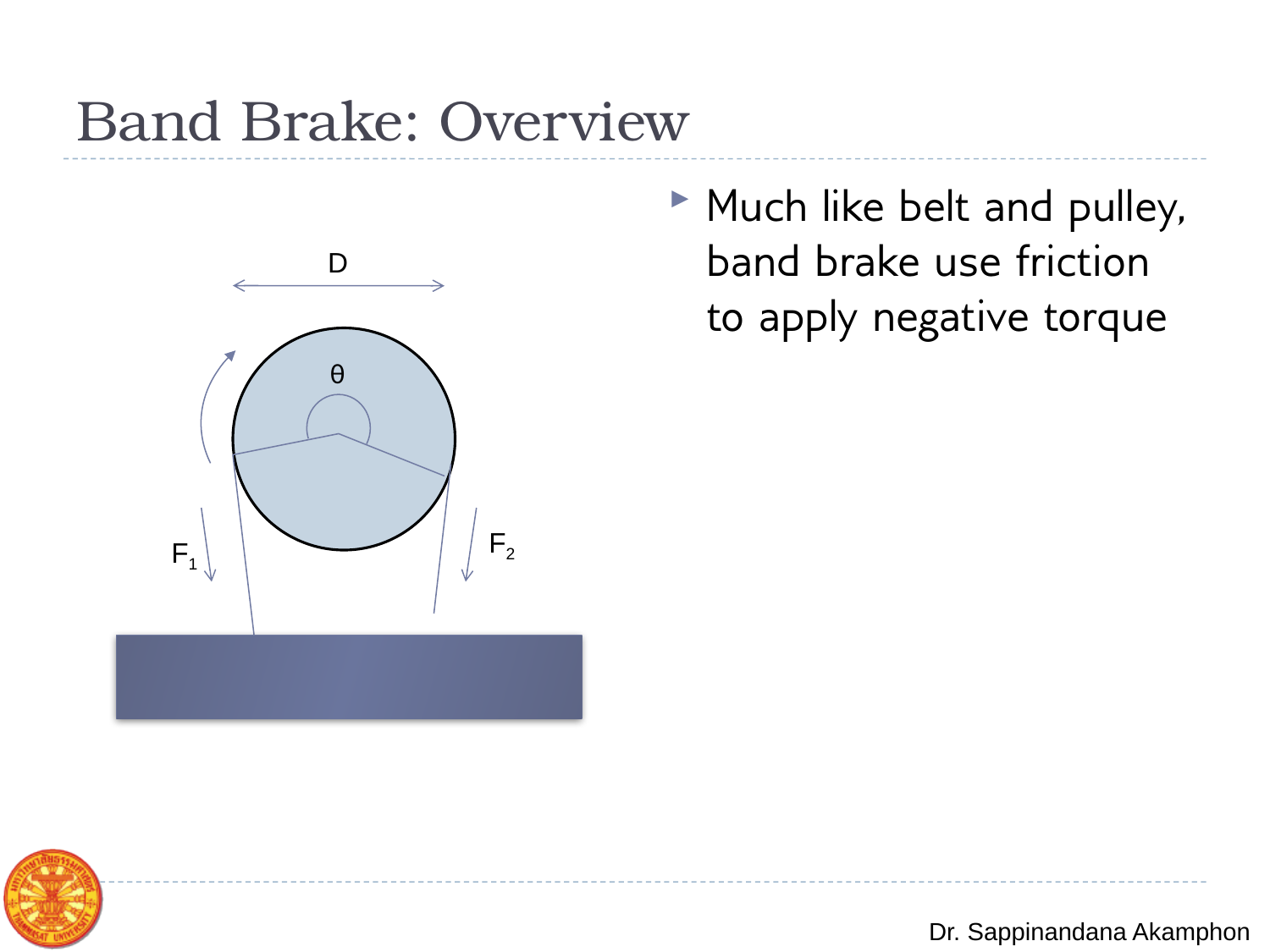

# Band Brake: Overview
Much like belt and pulley, band brake use friction to apply negative torque

D

θ

F2
F1